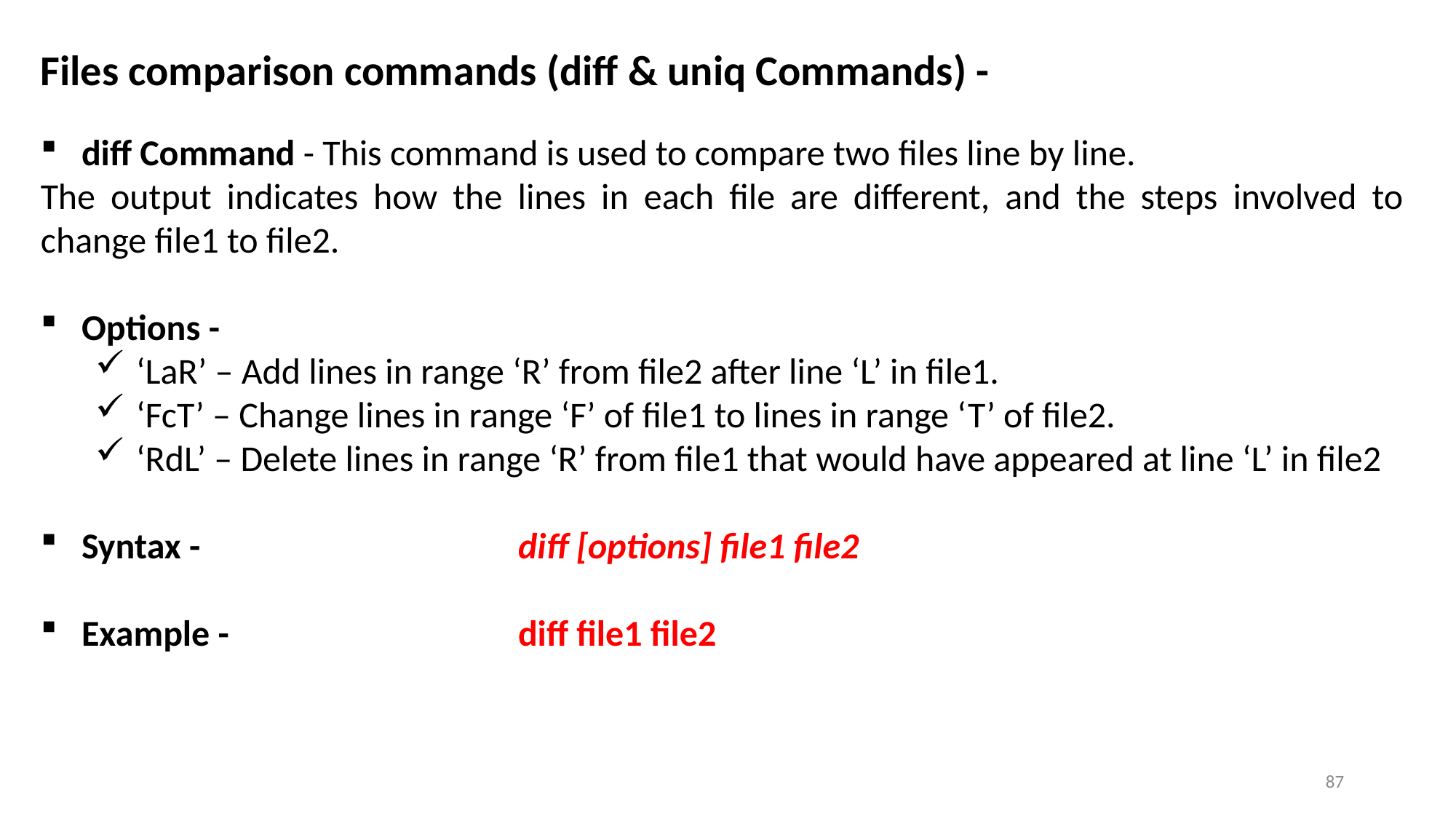

Files comparison commands (diff & uniq Commands) -
diff Command - This command is used to compare two files line by line.
The output indicates how the lines in each file are different, and the steps involved to change file1 to file2.

Options -
‘LaR’ – Add lines in range ‘R’ from file2 after line ‘L’ in file1.
‘FcT’ – Change lines in range ‘F’ of file1 to lines in range ‘T’ of file2.
‘RdL’ – Delete lines in range ‘R’ from file1 that would have appeared at line ‘L’ in file2

Syntax - 			diff [options] file1 file2

Example - 			diff file1 file2
87